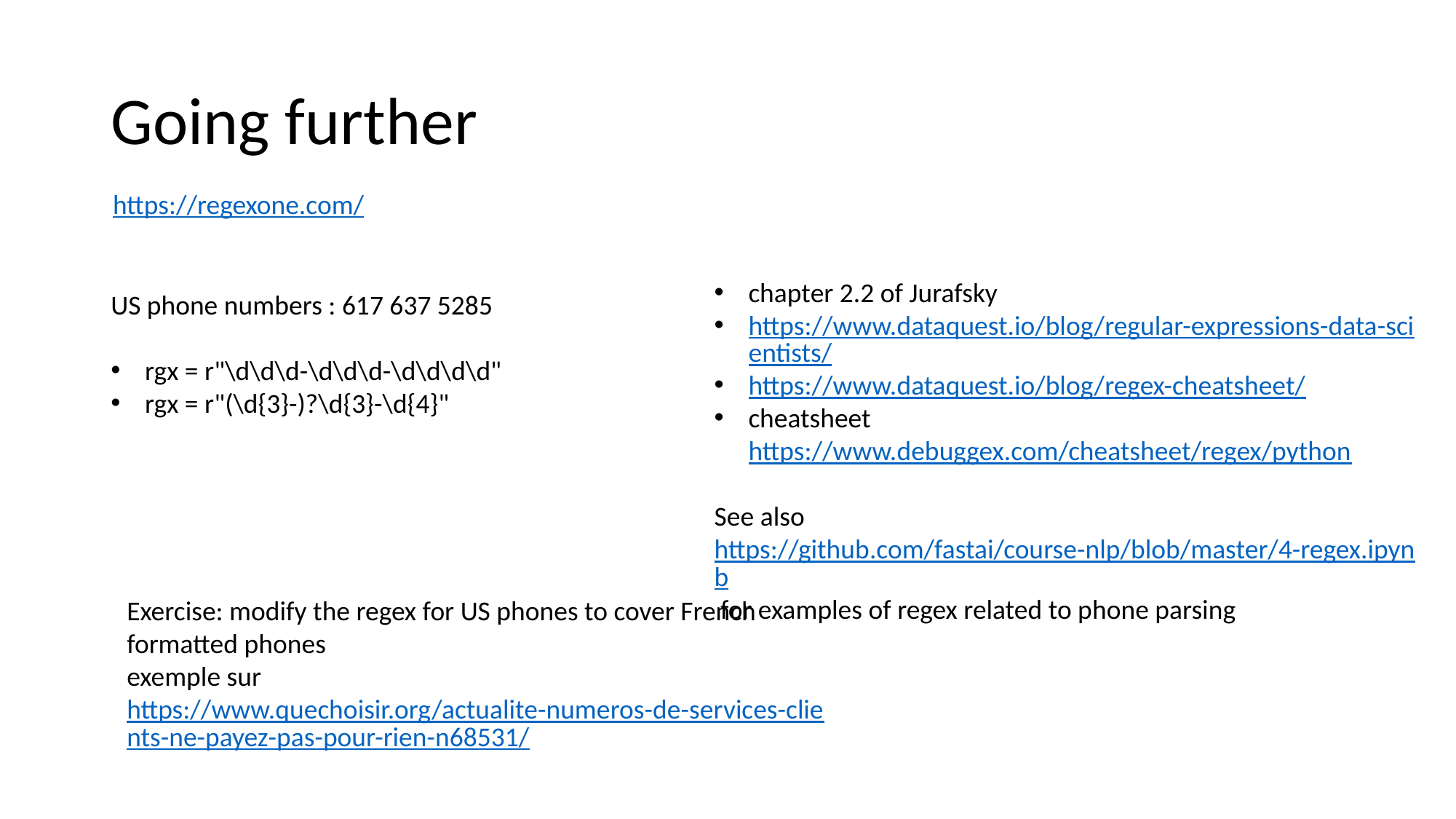

# Going further
https://regexone.com/

US phone numbers : 617 637 5285

rgx = r"\d\d\d-\d\d\d-\d\d\d\d"
rgx = r"(\d{3}-)?\d{3}-\d{4}"
chapter 2.2 of Jurafsky
https://www.dataquest.io/blog/regular-expressions-data-scientists/
https://www.dataquest.io/blog/regex-cheatsheet/
cheatsheet https://www.debuggex.com/cheatsheet/regex/python

See also https://github.com/fastai/course-nlp/blob/master/4-regex.ipynb for examples of regex related to phone parsing
Exercise: modify the regex for US phones to cover French formatted phones
exemple sur https://www.quechoisir.org/actualite-numeros-de-services-clients-ne-payez-pas-pour-rien-n68531/